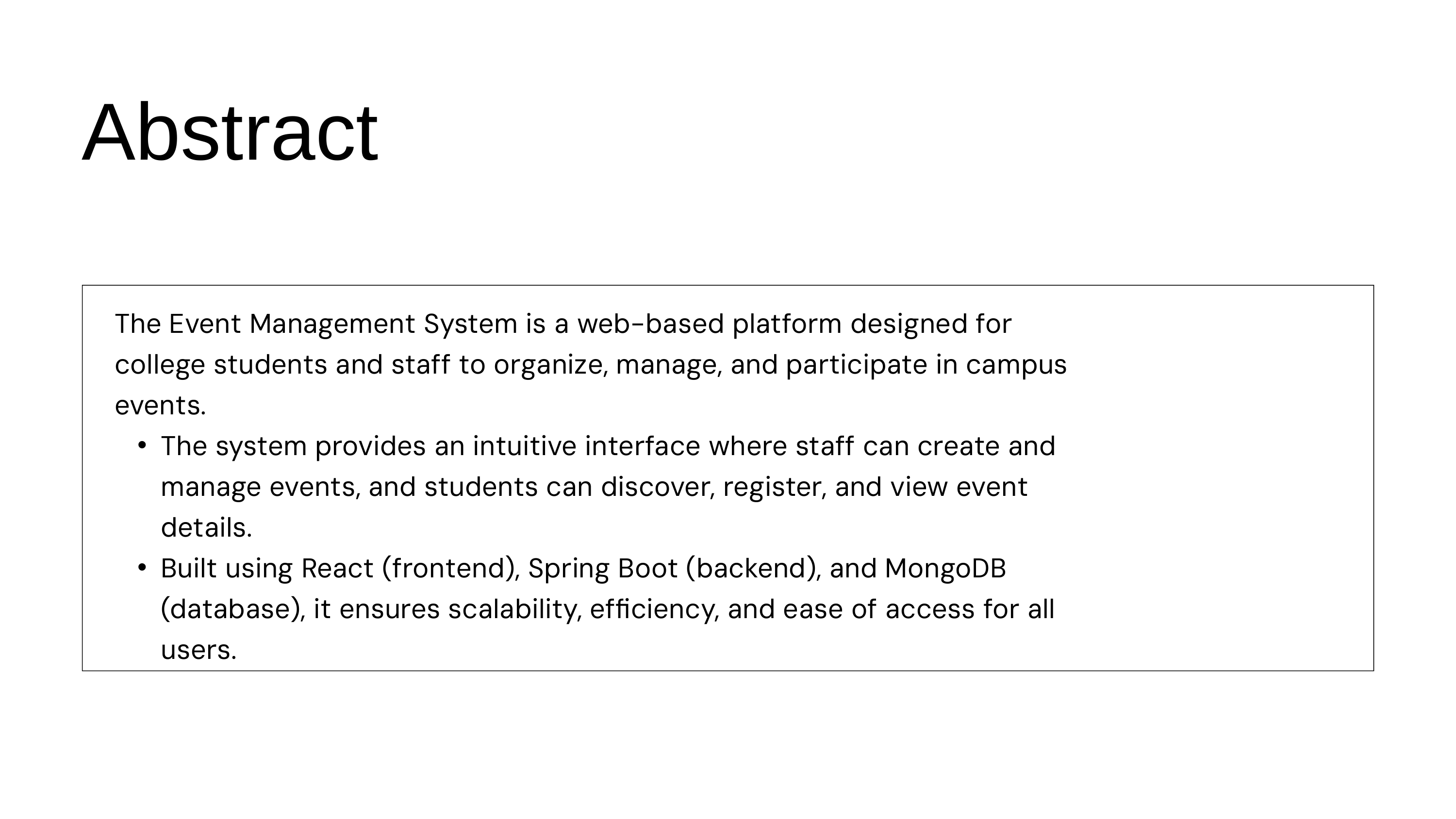

Abstract

The Event Management System is a web-based platform designed for college students and staff to organize, manage, and participate in campus events.
The system provides an intuitive interface where staff can create and manage events, and students can discover, register, and view event details.
Built using React (frontend), Spring Boot (backend), and MongoDB (database), it ensures scalability, efficiency, and ease of access for all users.